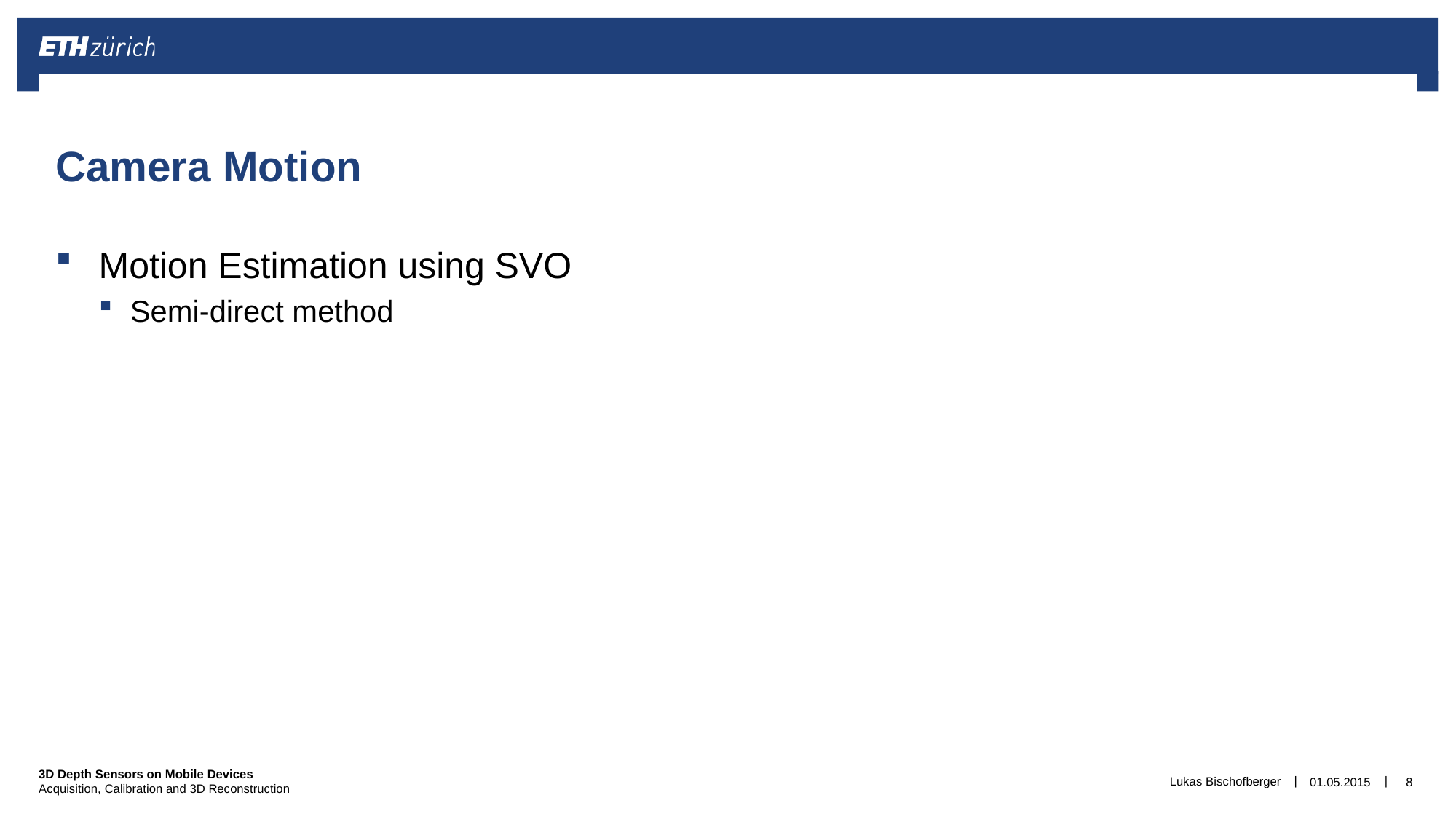

# Camera Motion
Motion Estimation using SVO
Semi-direct method
Lukas Bischofberger
01.05.2015
8